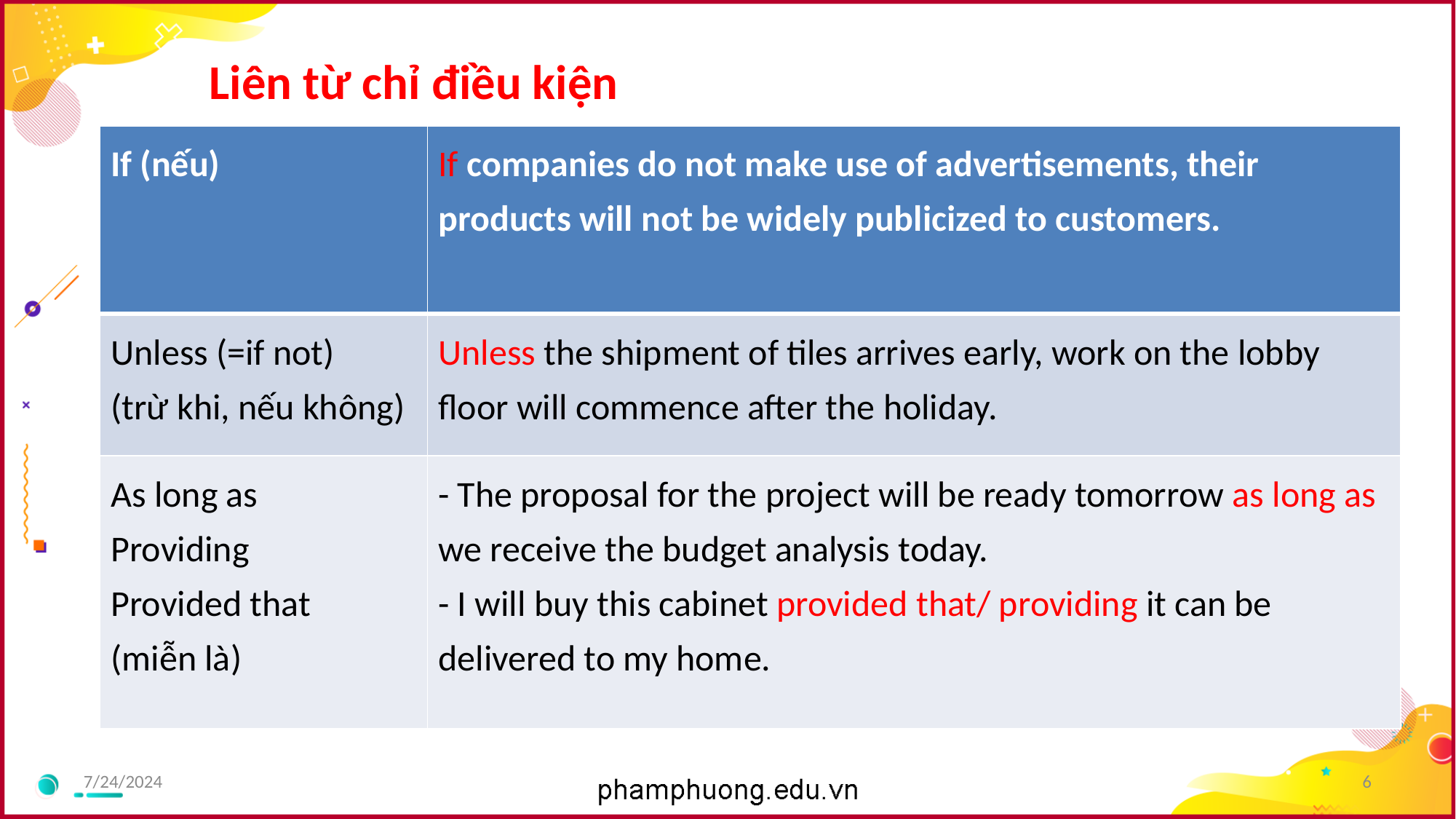

Liên từ chỉ điều kiện
| If (nếu) | If companies do not make use of advertisements, their products will not be widely publicized to customers. |
| --- | --- |
| Unless (=if not) (trừ khi, nếu không) | Unless the shipment of tiles arrives early, work on the lobby floor will commence after the holiday. |
| As long as Providing Provided that (miễn là) | - The proposal for the project will be ready tomorrow as long as we receive the budget analysis today. - I will buy this cabinet provided that/ providing it can be delivered to my home. |
7/24/2024
6